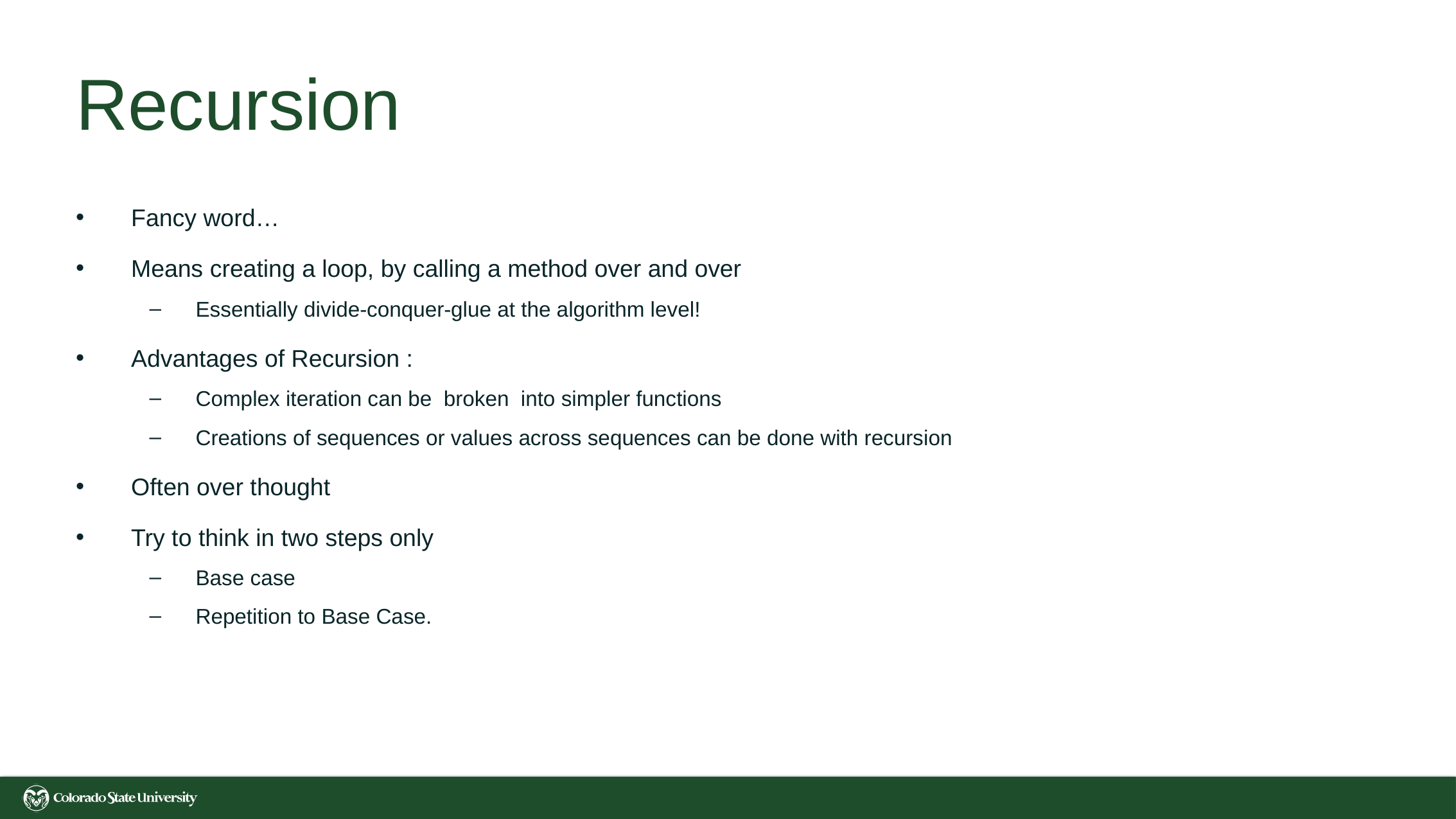

# Recursion
Fancy word…
Means creating a loop, by calling a method over and over
Essentially divide-conquer-glue at the algorithm level!
Advantages of Recursion :
Complex iteration can be  broken  into simpler functions
Creations of sequences or values across sequences can be done with recursion
Often over thought
Try to think in two steps only
Base case
Repetition to Base Case.